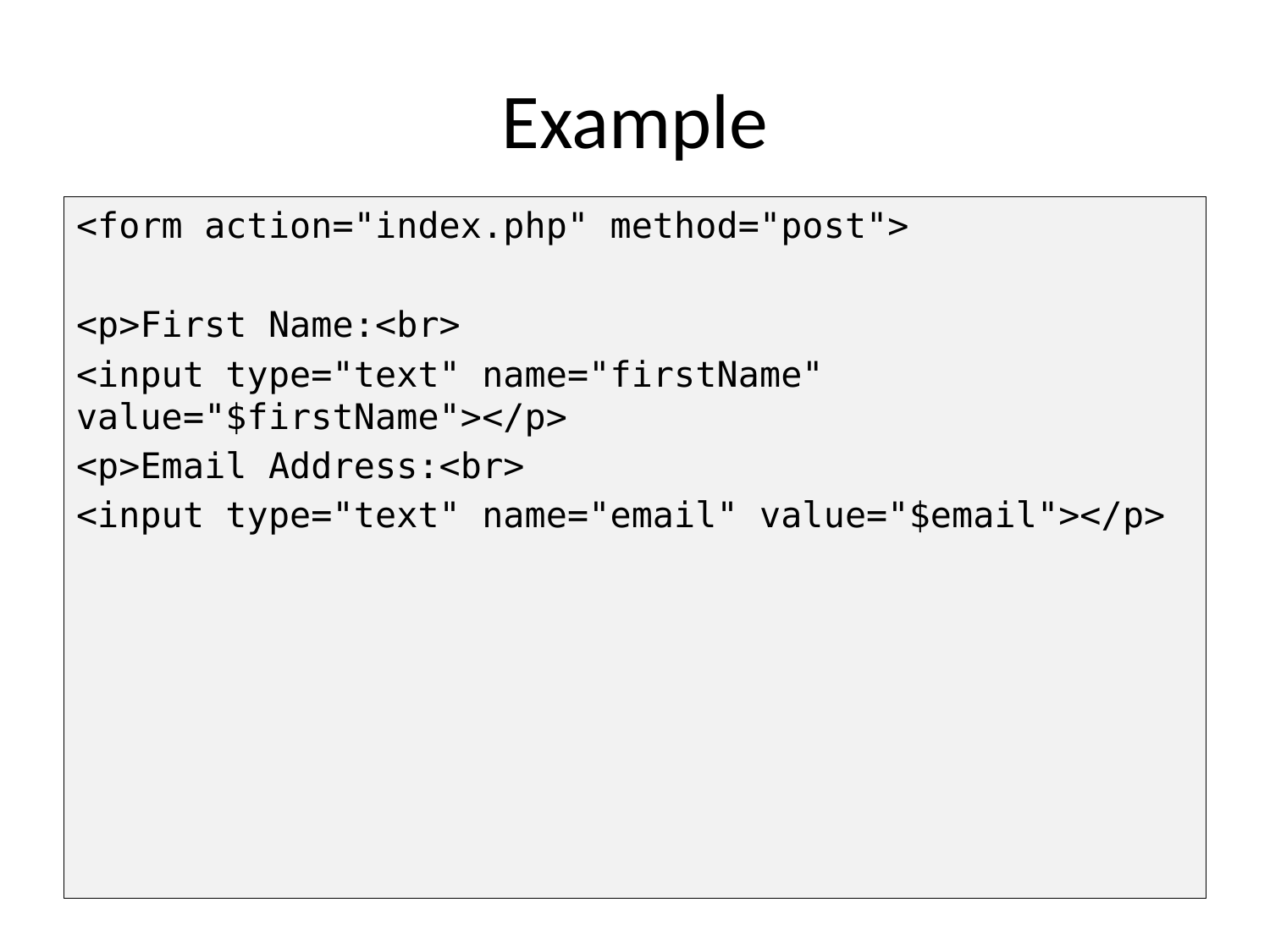

# Example
<form action="index.php" method="post">

<p>First Name:<br>
<input type="text" name="firstName" value="$firstName"></p>
<p>Email Address:<br>
<input type="text" name="email" value="$email"></p>